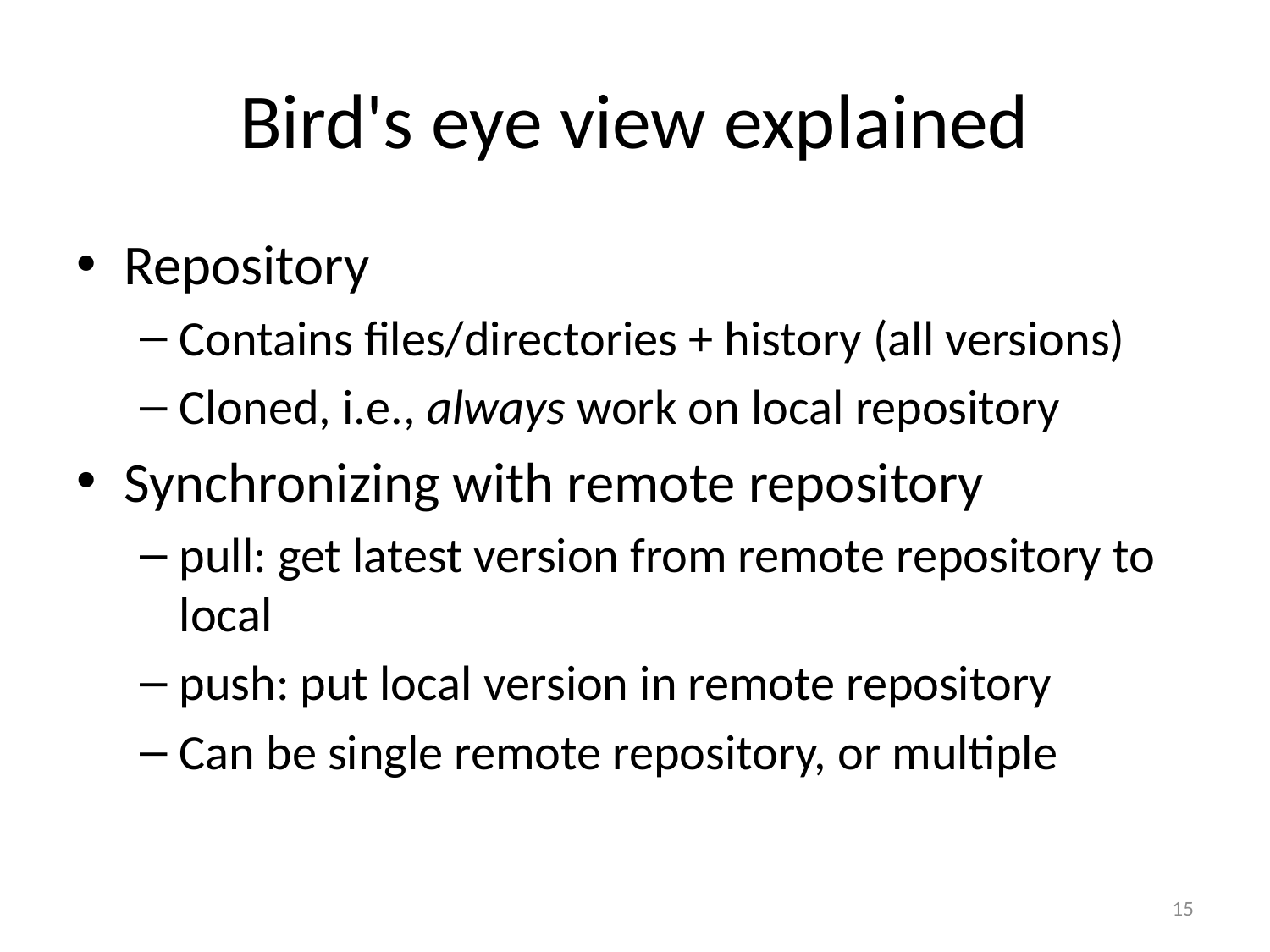

# Bird's eye view explained
Repository
Contains files/directories + history (all versions)
Cloned, i.e., always work on local repository
Synchronizing with remote repository
pull: get latest version from remote repository to local
push: put local version in remote repository
Can be single remote repository, or multiple
15